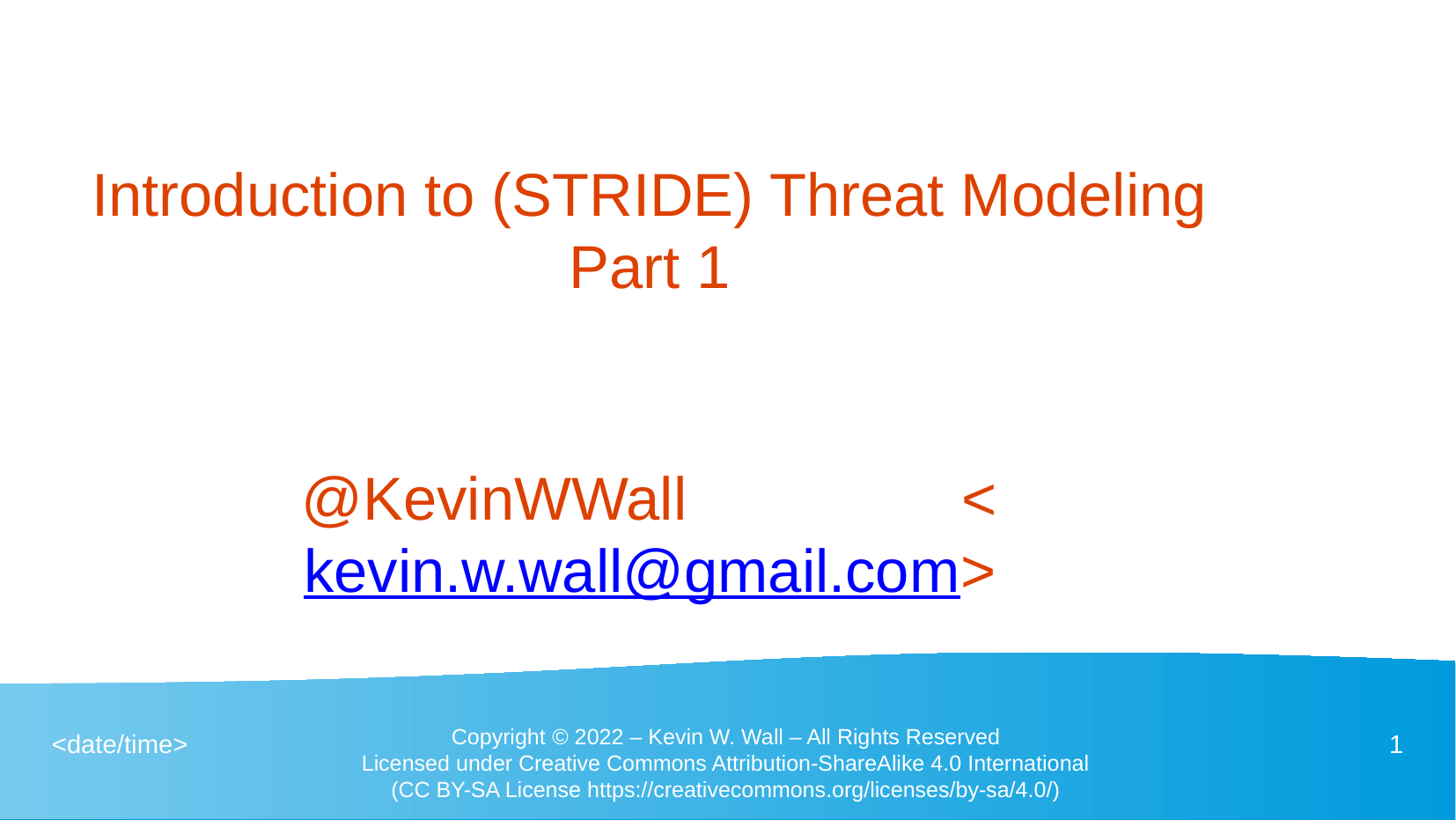

Introduction to (STRIDE) Threat Modeling
Part 1
@KevinWWall			<kevin.w.wall@gmail.com>